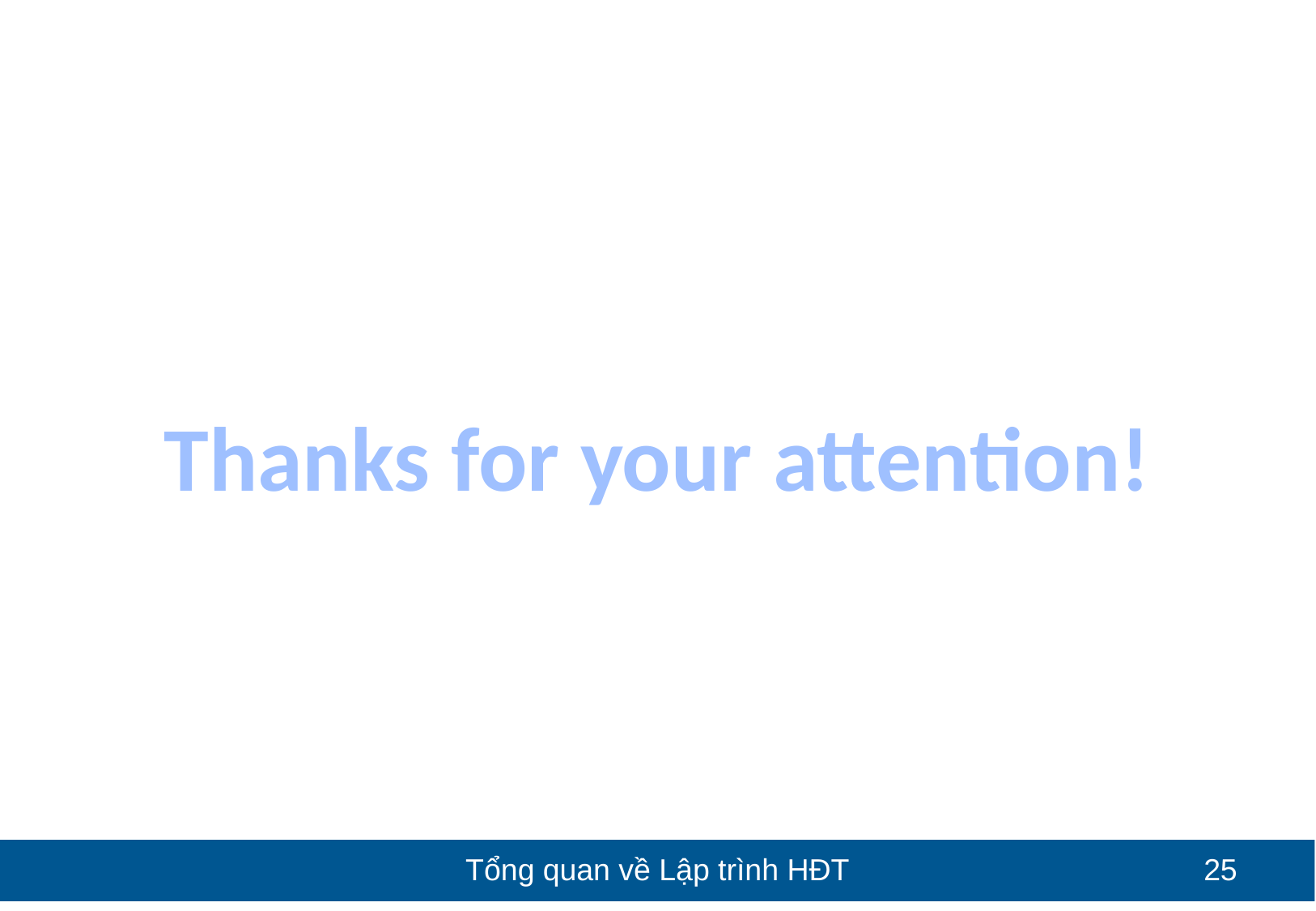

Thanks for your attention!
Tổng quan về Lập trình HĐT
25